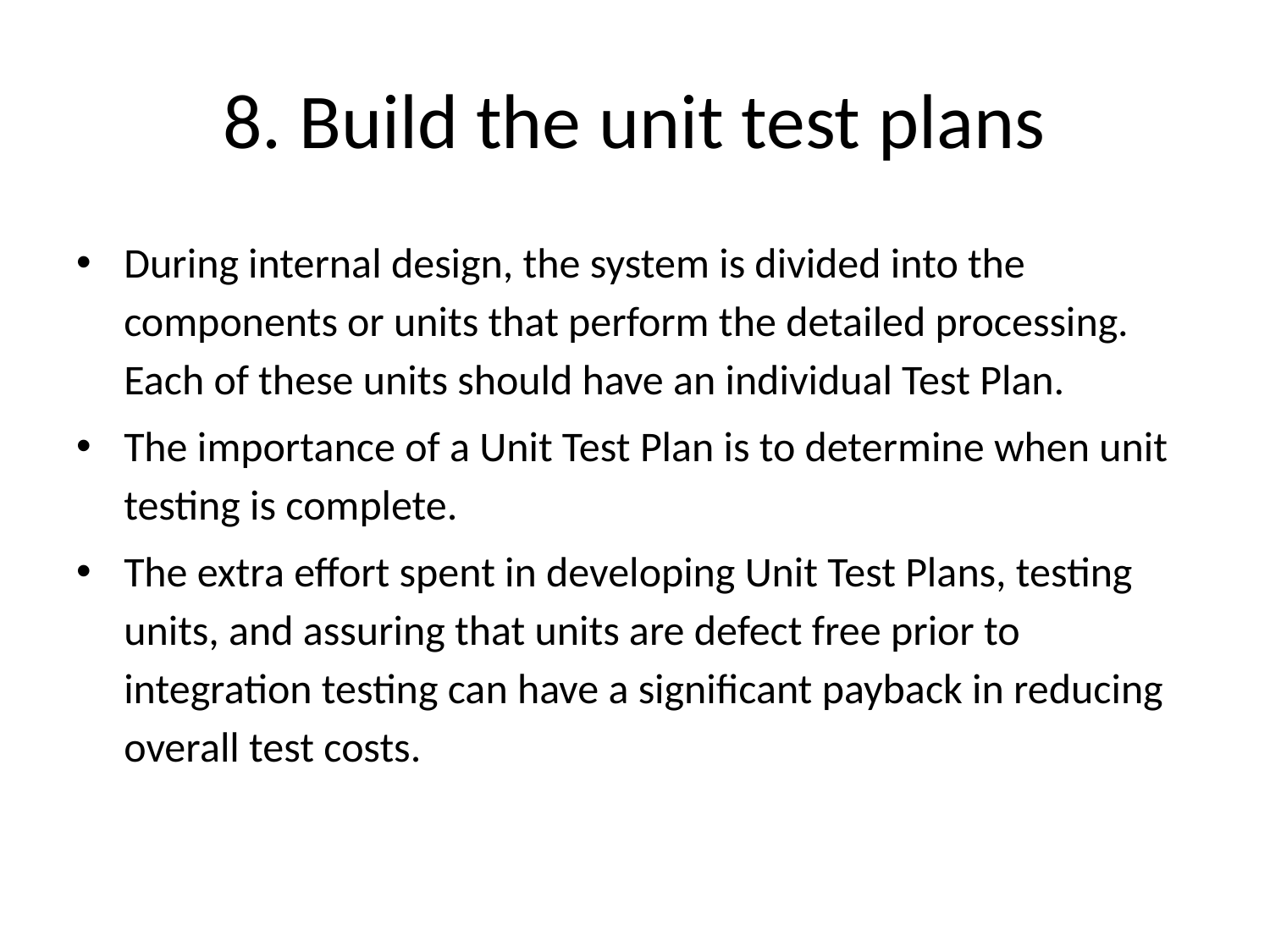

# 8. Build the unit test plans
During internal design, the system is divided into the components or units that perform the detailed processing. Each of these units should have an individual Test Plan.
The importance of a Unit Test Plan is to determine when unit testing is complete.
The extra effort spent in developing Unit Test Plans, testing units, and assuring that units are defect free prior to integration testing can have a significant payback in reducing overall test costs.